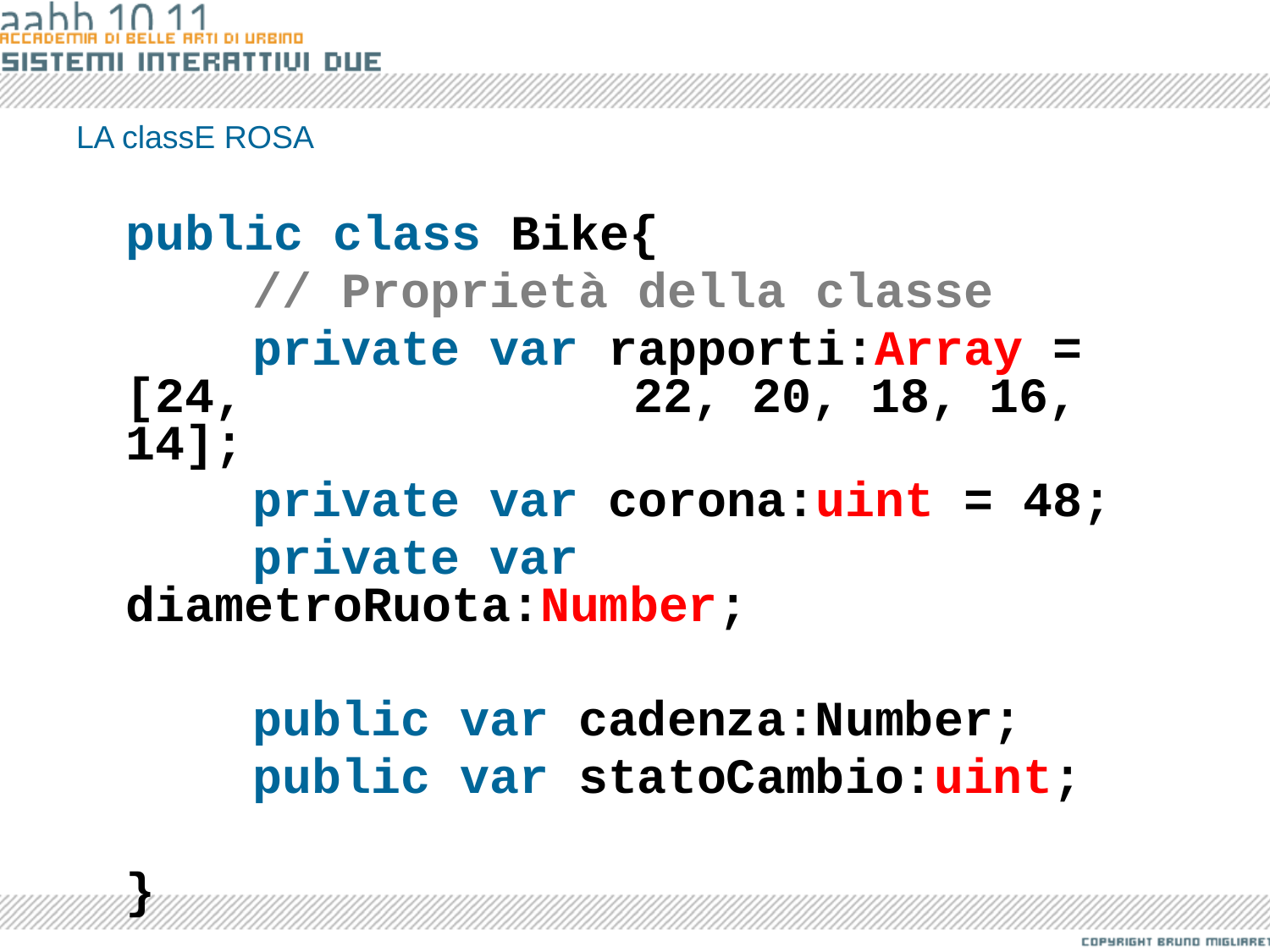

# LA classE ROSA
	public class Bike{
		// Proprietà della classe
		private var rapporti:Array = [24, 			22, 20, 18, 16, 14];
		private var corona:uint = 48;
		private var diametroRuota:Number;

		public var cadenza:Number;
		public var statoCambio:uint;

	}